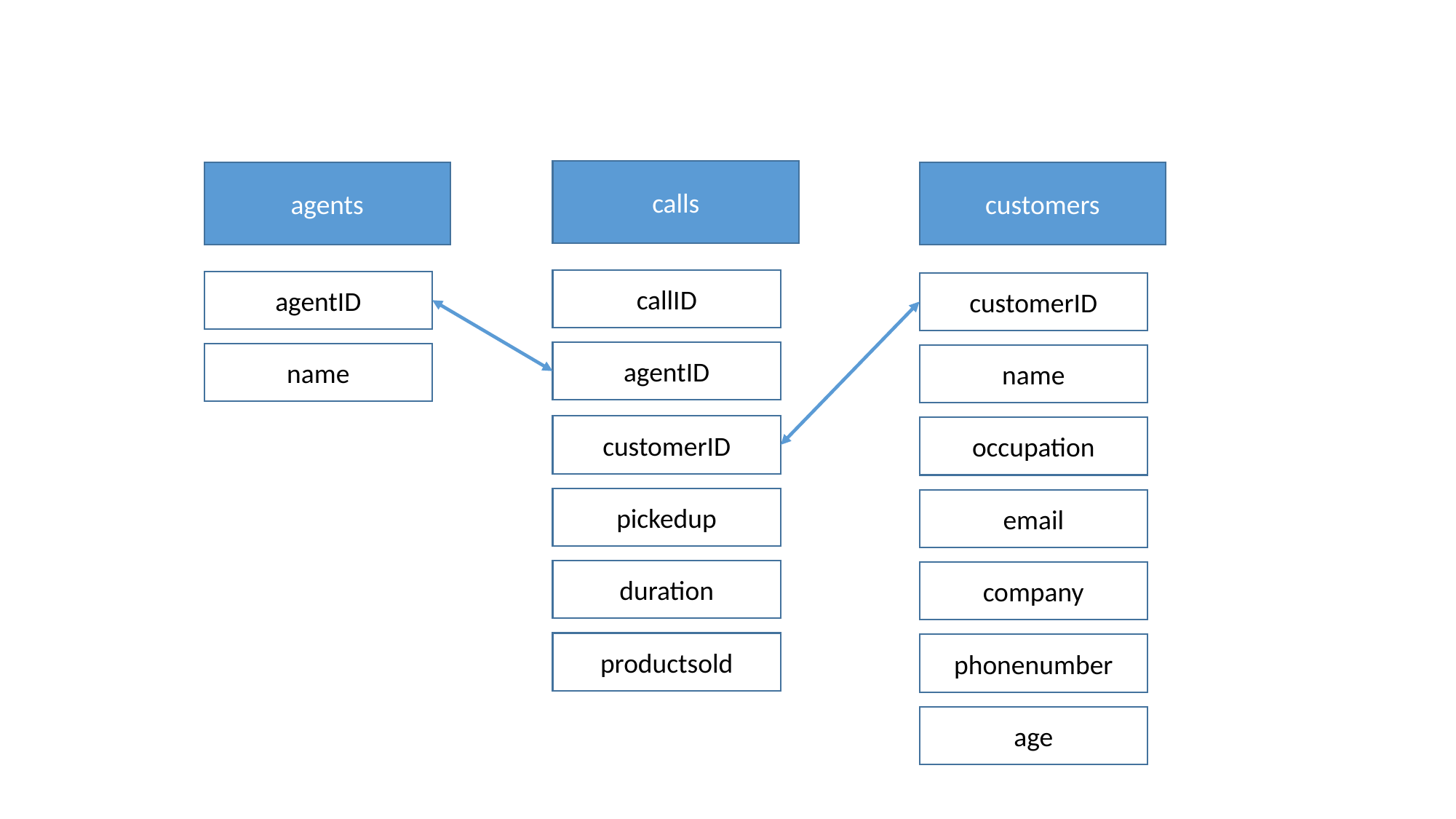

calls
agents
customers
callID
agentID
customerID
agentID
name
name
customerID
occupation
pickedup
email
duration
company
productsold
phonenumber
age